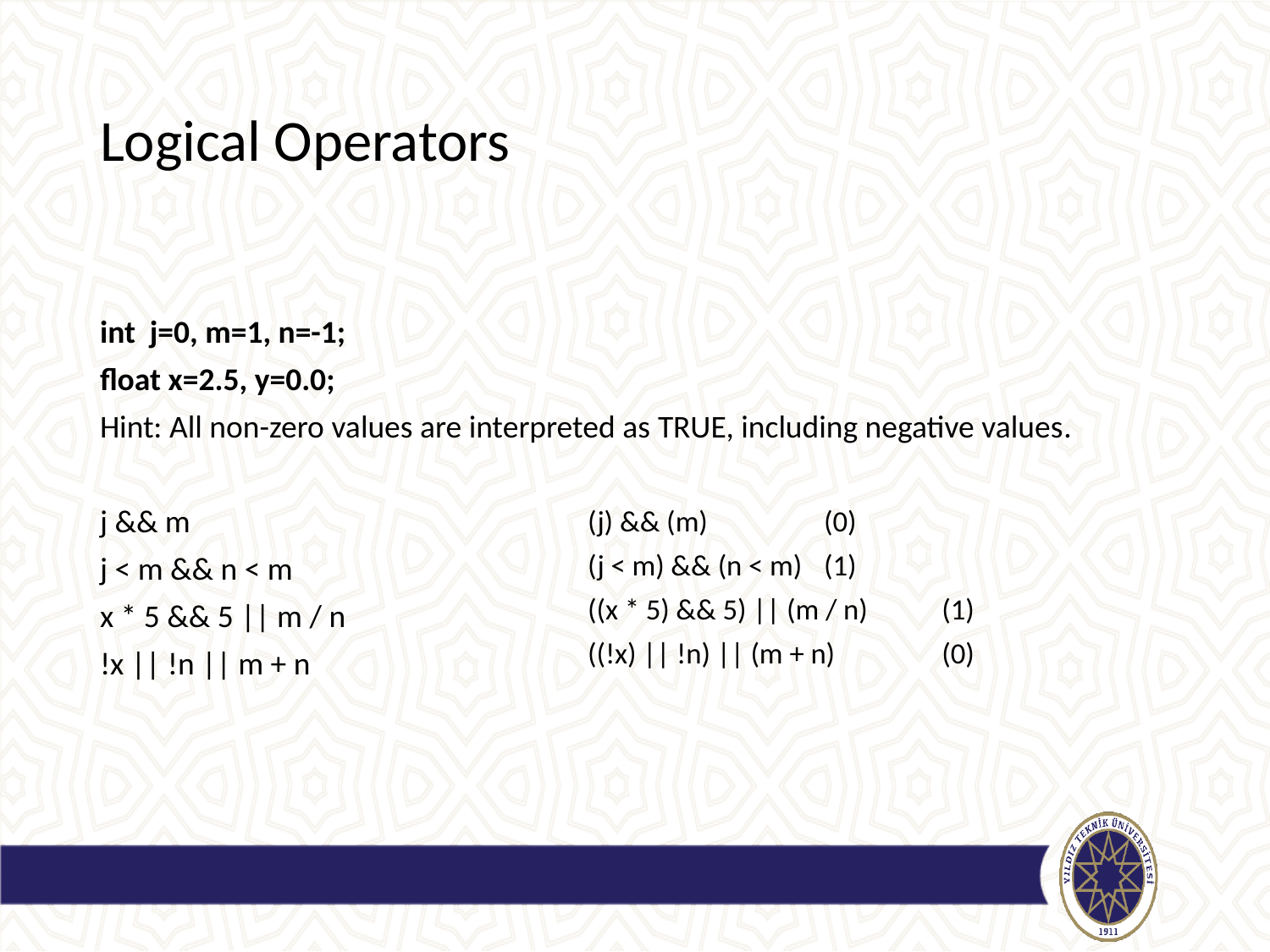

# Logical Operators
int  j=0, m=1, n=-1;
float x=2.5, y=0.0;
Hint: All non-zero values are interpreted as TRUE, including negative values.

j && m
j < m && n < m
x * 5 && 5 || m / n
!x || !n || m + n
(j) && (m)				(0)
(j < m) && (n < m)			(1)
((x * 5) && 5) || (m / n)		(1)
((!x) || !n) || (m + n)			(0)